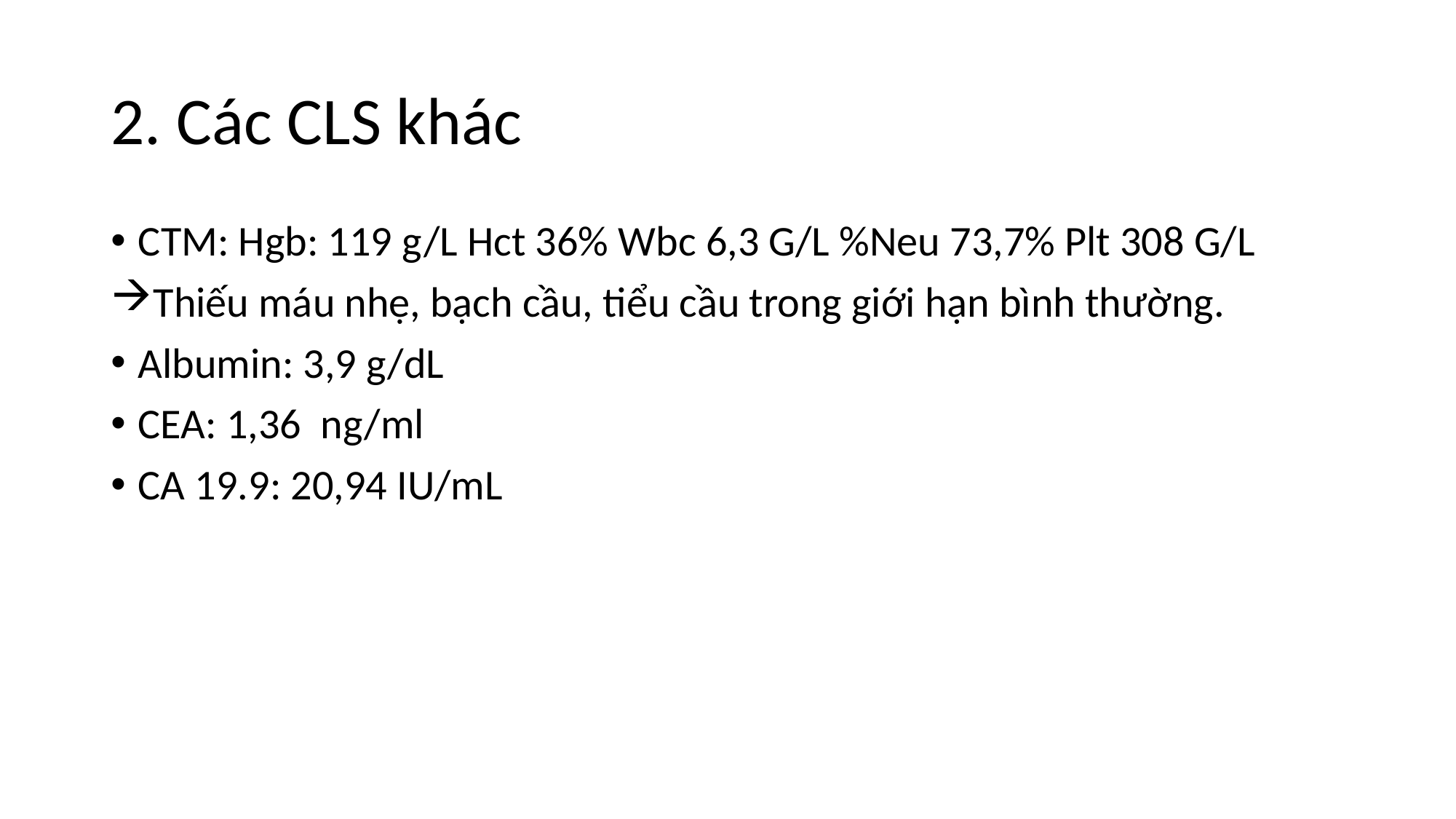

# 2. Các CLS khác
CTM: Hgb: 119 g/L Hct 36% Wbc 6,3 G/L %Neu 73,7% Plt 308 G/L
Thiếu máu nhẹ, bạch cầu, tiểu cầu trong giới hạn bình thường.
Albumin: 3,9 g/dL
CEA: 1,36  ng/ml
CA 19.9: 20,94 IU/mL